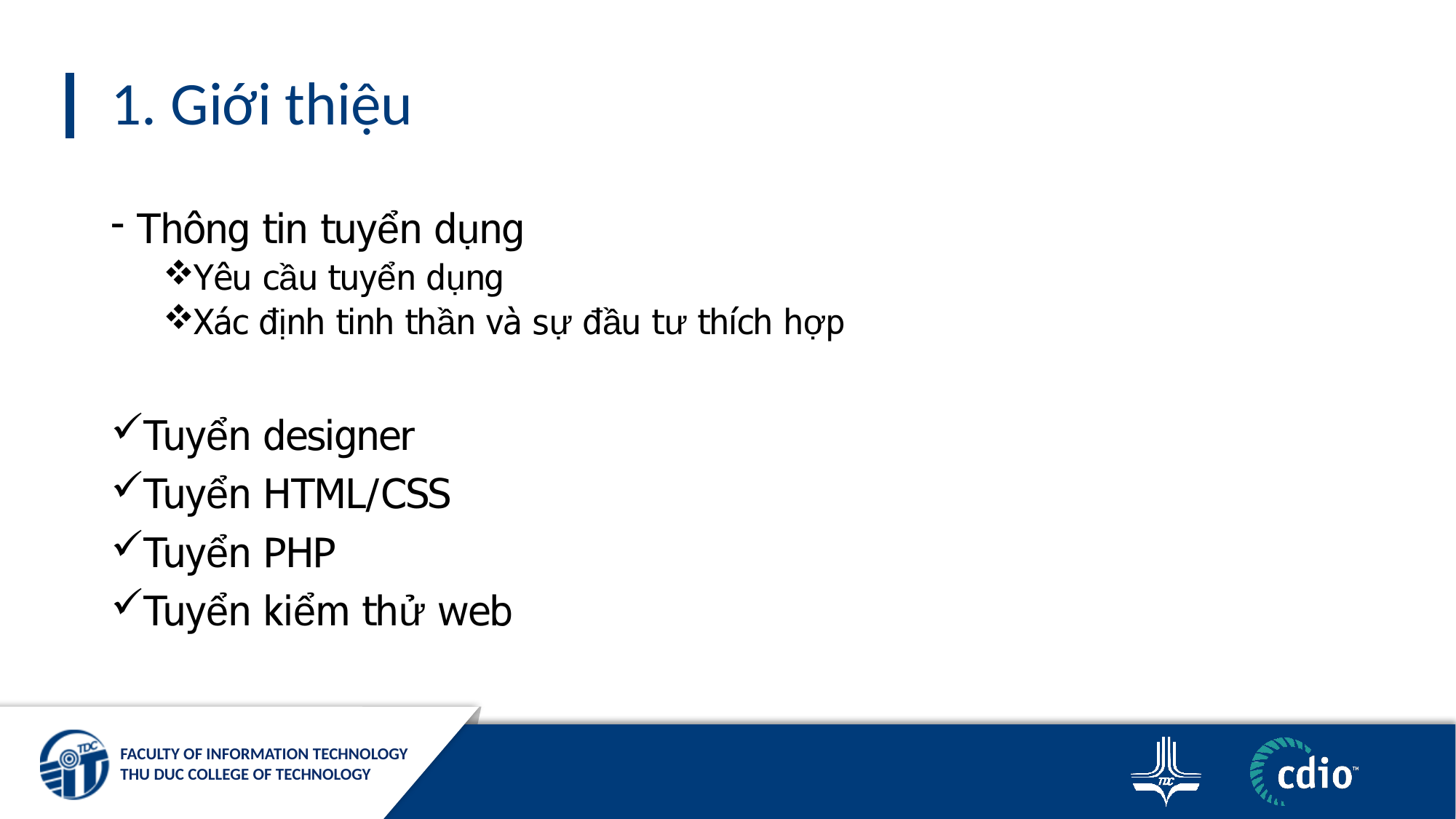

# 1. Giới thiệu
Thông tin tuyển dụng
Yêu cầu tuyển dụng
Xác định tinh thần và sự đầu tư thích hợp

Tuyển designer
Tuyển HTML/CSS
Tuyển PHP
Tuyển kiểm thử web